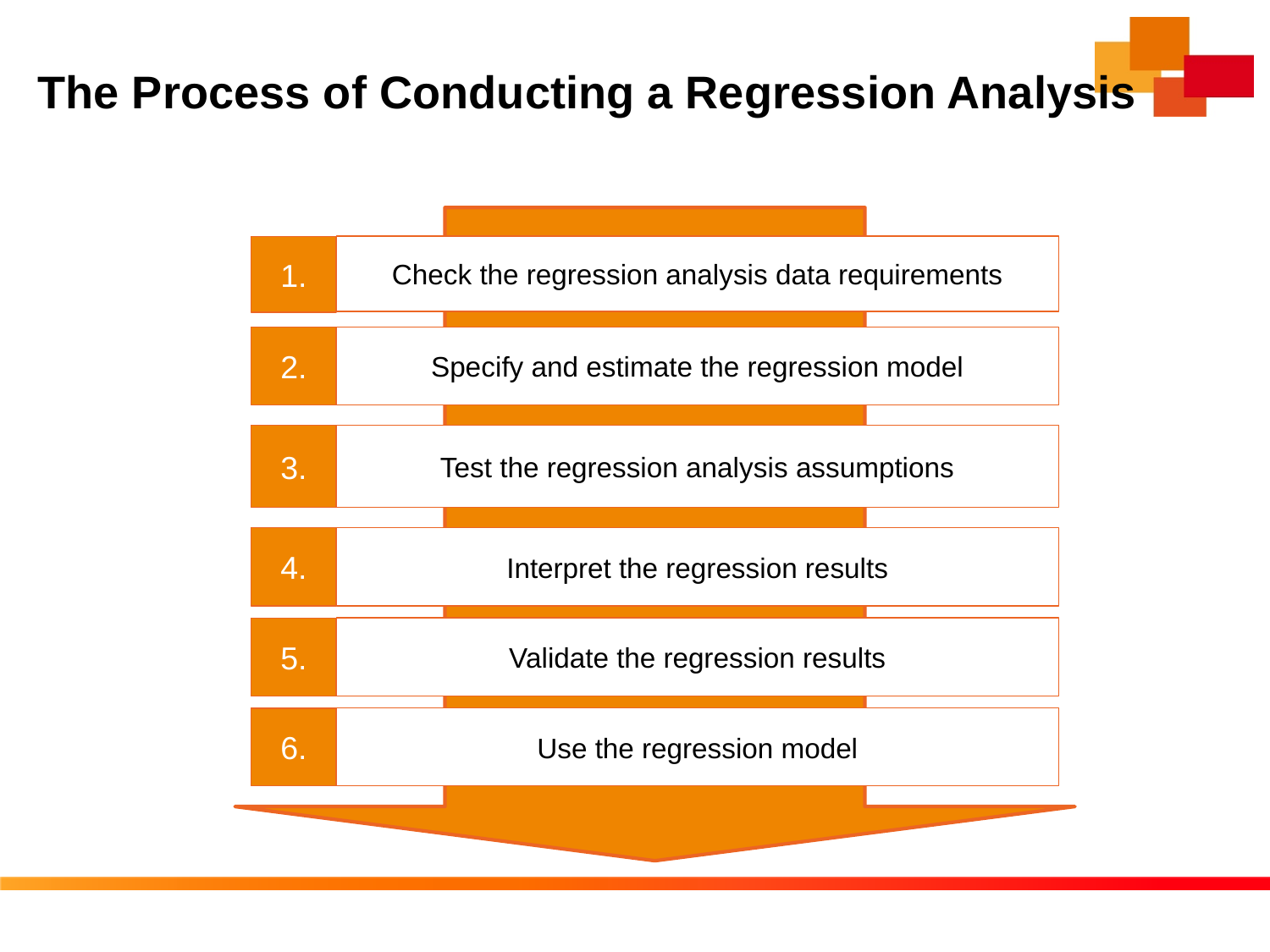

# The Process of Conducting a Regression Analysis

Check the regression analysis data requirements
1.
2.
Specify and estimate the regression model
3.
Test the regression analysis assumptions
4.
Interpret the regression results
Validate the regression results
5.
Use the regression model
6.